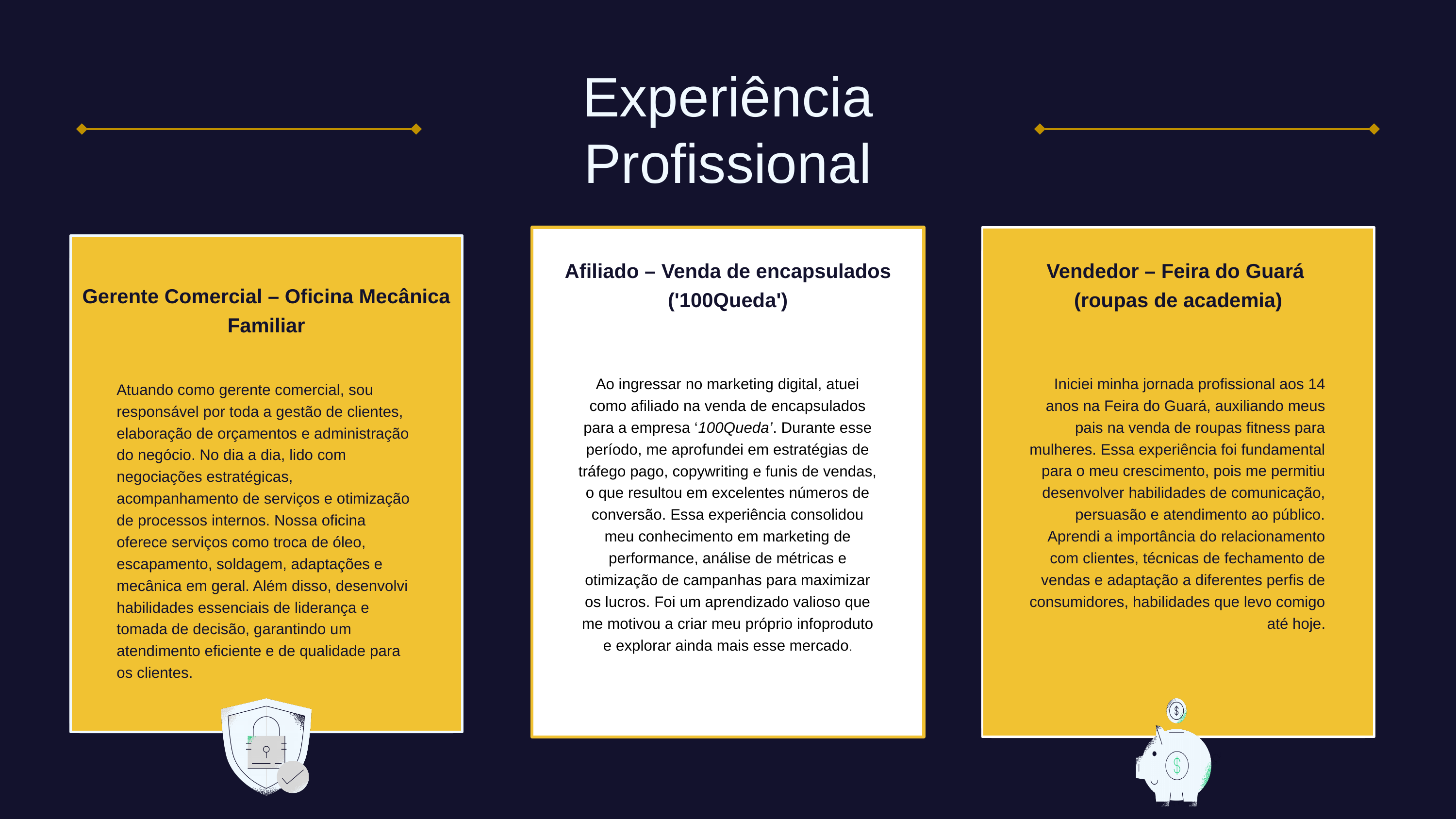

Experiência Profissional

Afiliado – Venda de encapsulados ('100Queda')

Vendedor – Feira do Guará
(roupas de academia)

Gerente Comercial – Oficina Mecânica Familiar

Ao ingressar no marketing digital, atuei como afiliado na venda de encapsulados para a empresa ‘100Queda’. Durante esse período, me aprofundei em estratégias de tráfego pago, copywriting e funis de vendas, o que resultou em excelentes números de conversão. Essa experiência consolidou meu conhecimento em marketing de performance, análise de métricas e otimização de campanhas para maximizar os lucros. Foi um aprendizado valioso que me motivou a criar meu próprio infoproduto e explorar ainda mais esse mercado.

Iniciei minha jornada profissional aos 14 anos na Feira do Guará, auxiliando meus pais na venda de roupas fitness para mulheres. Essa experiência foi fundamental para o meu crescimento, pois me permitiu desenvolver habilidades de comunicação, persuasão e atendimento ao público. Aprendi a importância do relacionamento com clientes, técnicas de fechamento de vendas e adaptação a diferentes perfis de consumidores, habilidades que levo comigo até hoje.
Atuando como gerente comercial, sou responsável por toda a gestão de clientes, elaboração de orçamentos e administração do negócio. No dia a dia, lido com negociações estratégicas, acompanhamento de serviços e otimização de processos internos. Nossa oficina oferece serviços como troca de óleo, escapamento, soldagem, adaptações e mecânica em geral. Além disso, desenvolvi habilidades essenciais de liderança e tomada de decisão, garantindo um atendimento eficiente e de qualidade para os clientes.